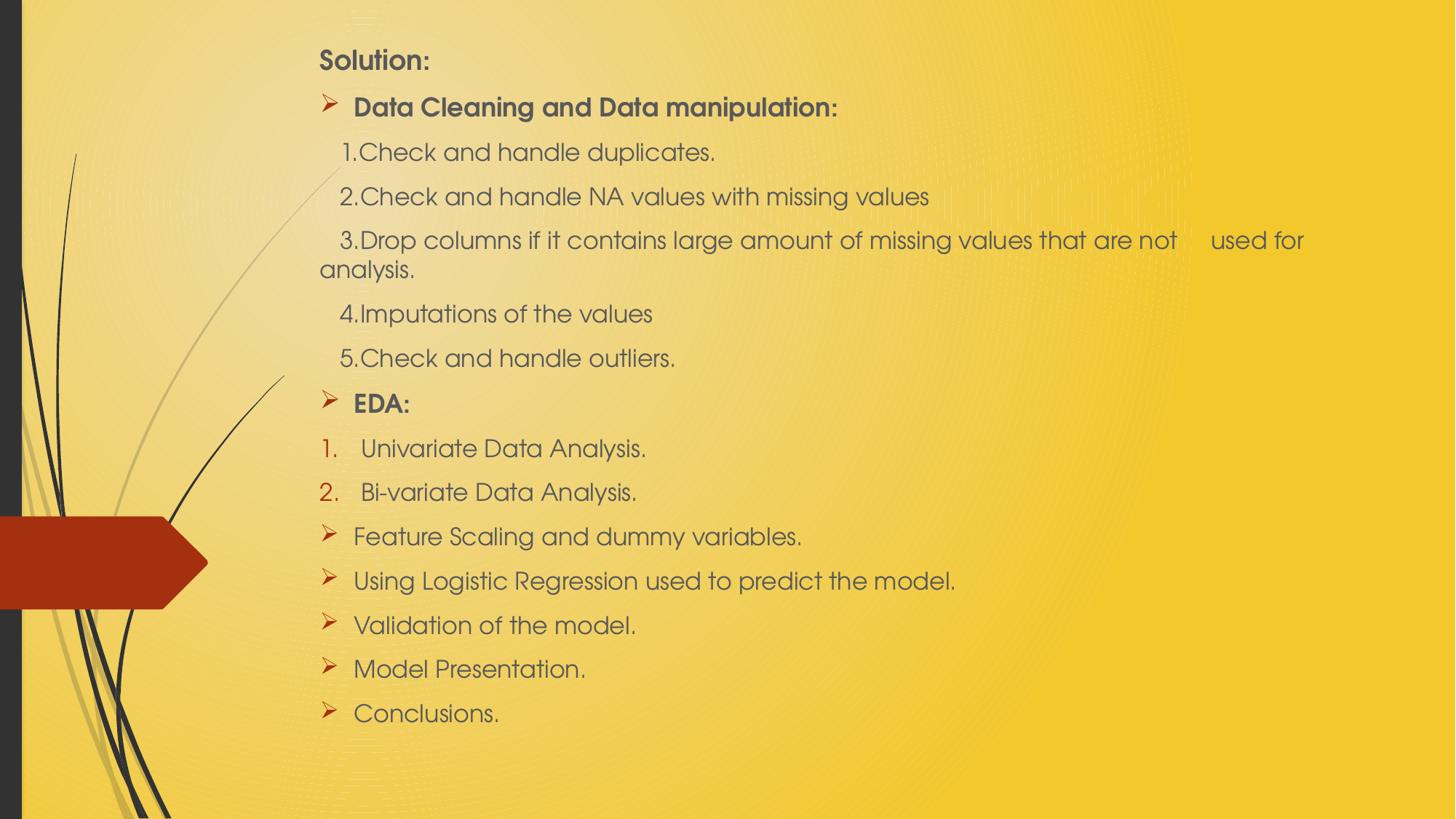

Solution:
Data Cleaning and Data manipulation:
   1.Check and handle duplicates.
   2.Check and handle NA values with missing values
   3.Drop columns if it contains large amount of missing values that are not     used for analysis.
   4.Imputations of the values
   5.Check and handle outliers.
EDA:
Univariate Data Analysis.
Bi-variate Data Analysis.
Feature Scaling and dummy variables.
Using Logistic Regression used to predict the model.
Validation of the model.
Model Presentation.
Conclusions.